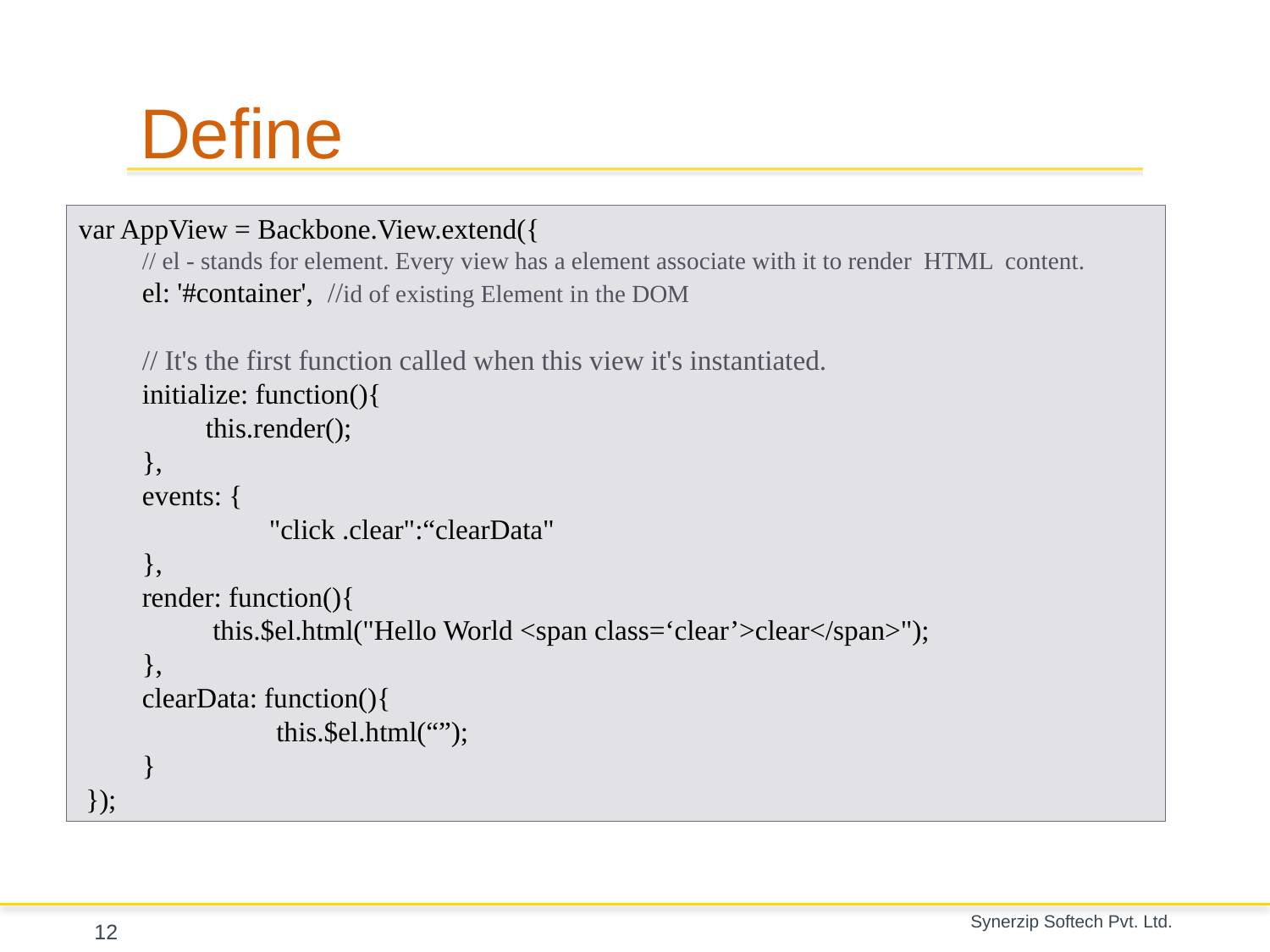

# Define
var AppView = Backbone.View.extend({
// el - stands for element. Every view has a element associate with it to render  HTML  content.
el: '#container',  //id of existing Element in the DOM

// It's the first function called when this view it's instantiated.
initialize: function(){
this.render();
},
events: {
	"click .clear":“clearData"
},
render: function(){
 this.$el.html("Hello World <span class=‘clear’>clear</span>");
},
clearData: function(){
	 this.$el.html(“”);
}
 });
12
Synerzip Softech Pvt. Ltd.